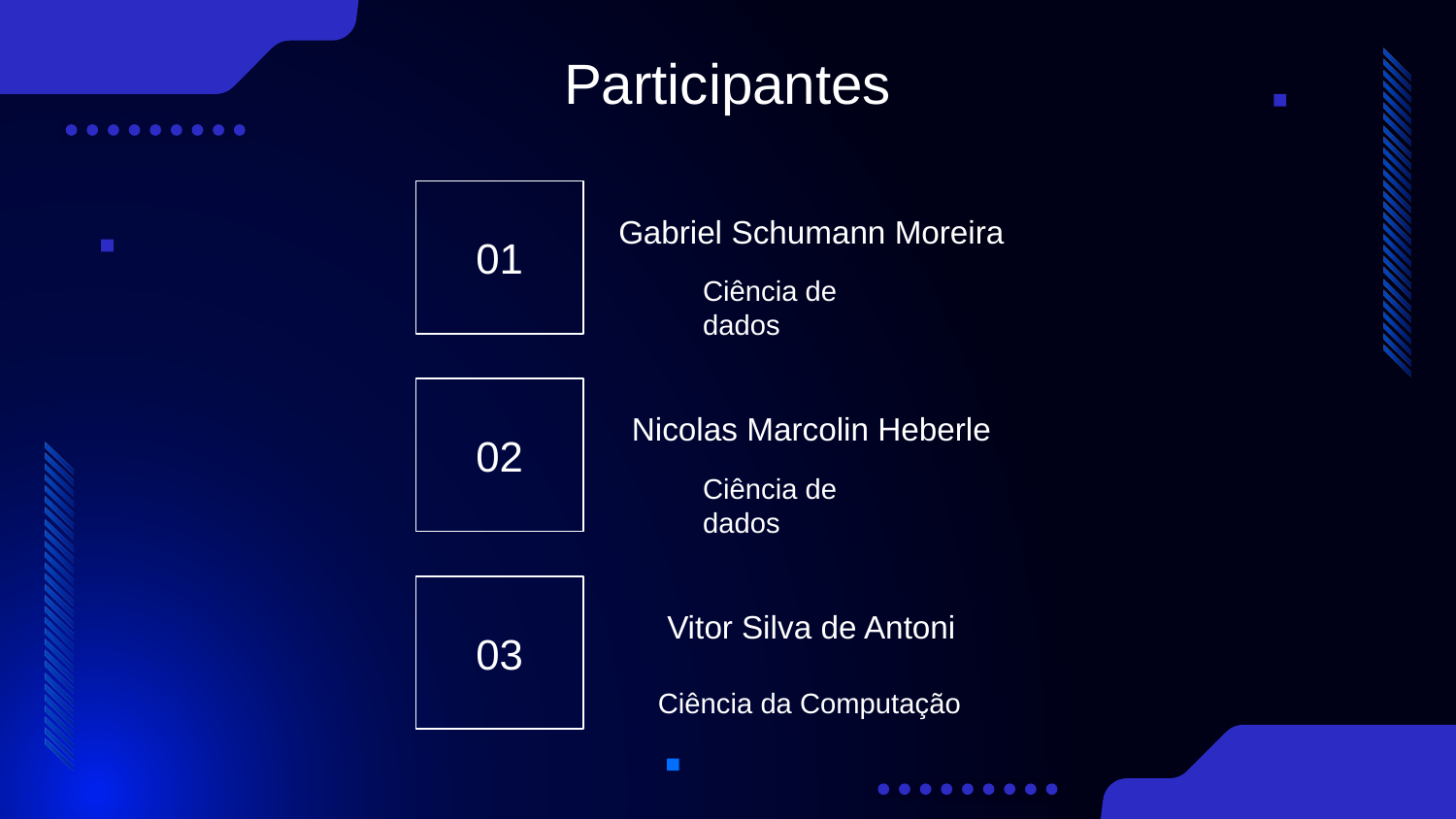

# Participantes
01
Gabriel Schumann Moreira
Ciência de dados
02
Nicolas Marcolin Heberle
Ciência de dados
03
Vitor Silva de Antoni
Ciência da Computação